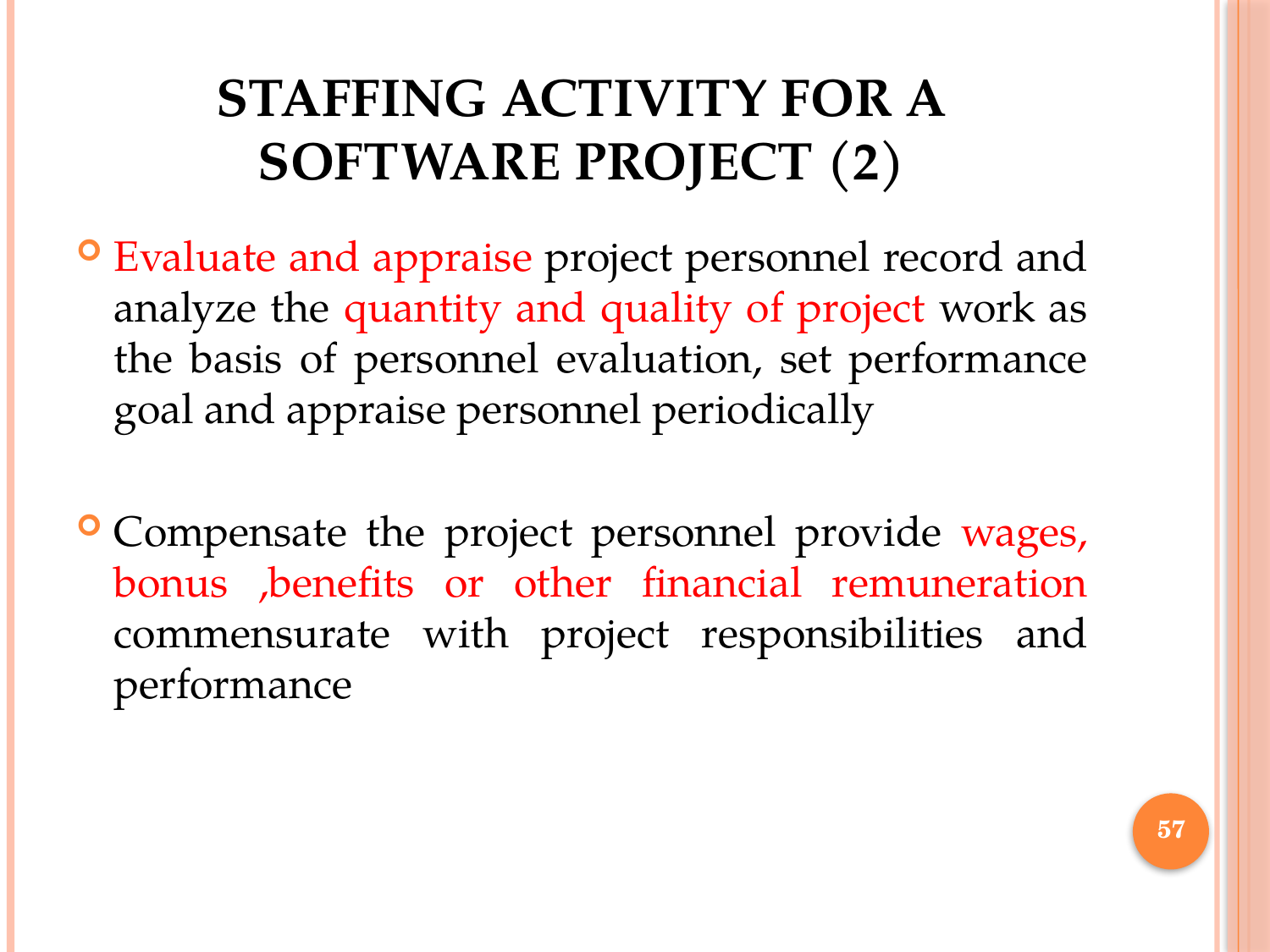

# Staffing activity for a software project (2)
Evaluate and appraise project personnel record and analyze the quantity and quality of project work as the basis of personnel evaluation, set performance goal and appraise personnel periodically

Compensate the project personnel provide wages, bonus ,benefits or other financial remuneration commensurate with project responsibilities and performance

57